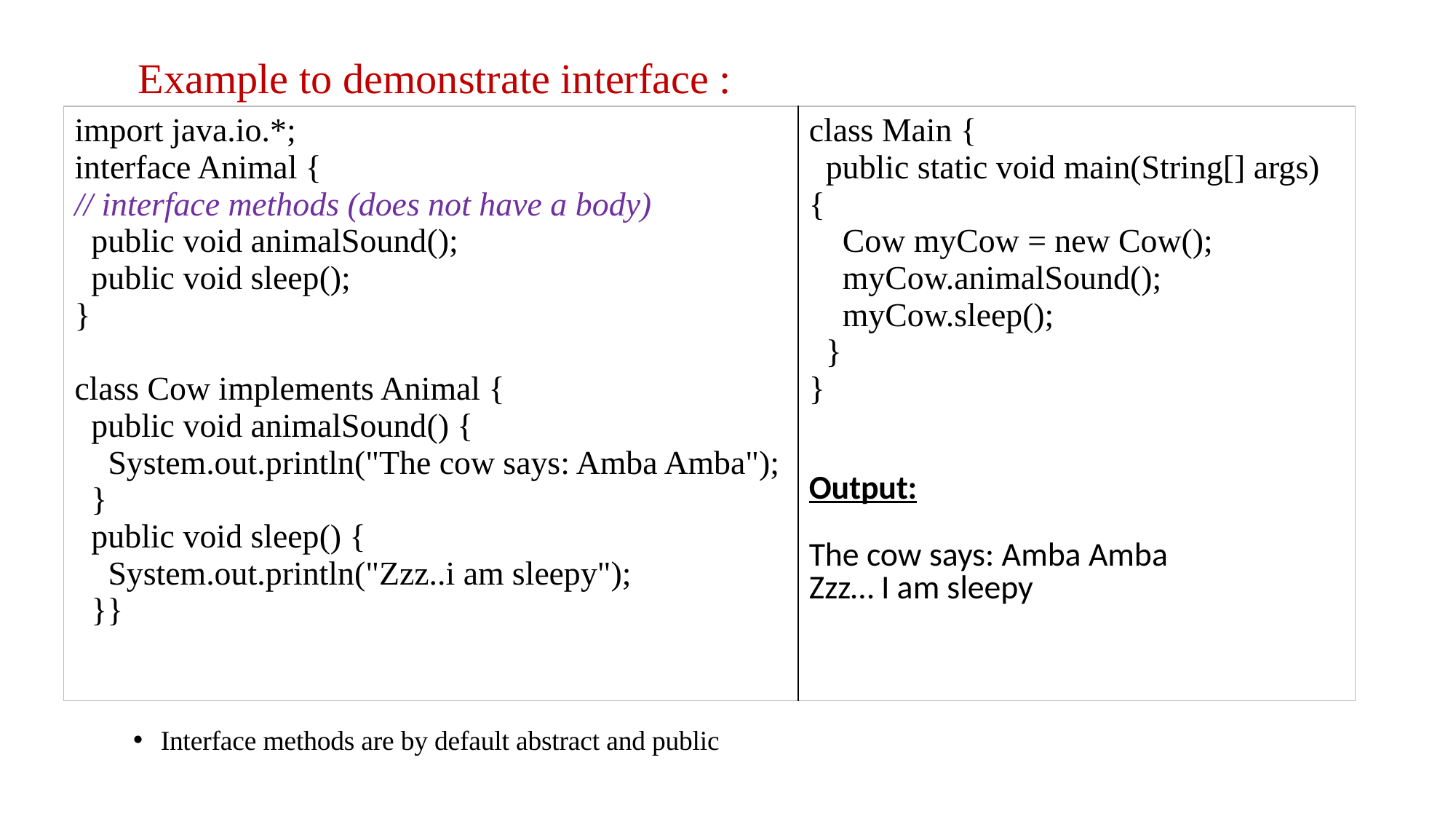

Example to demonstrate interface :
| import java.io.\*; interface Animal { // interface methods (does not have a body) public void animalSound(); public void sleep(); } class Cow implements Animal { public void animalSound() { System.out.println("The cow says: Amba Amba"); } public void sleep() { System.out.println("Zzz..i am sleepy"); }} | class Main { public static void main(String[] args) { Cow myCow = new Cow(); myCow.animalSound(); myCow.sleep(); } } Output: The cow says: Amba Amba Zzz… I am sleepy |
| --- | --- |
Interface methods are by default abstract and public